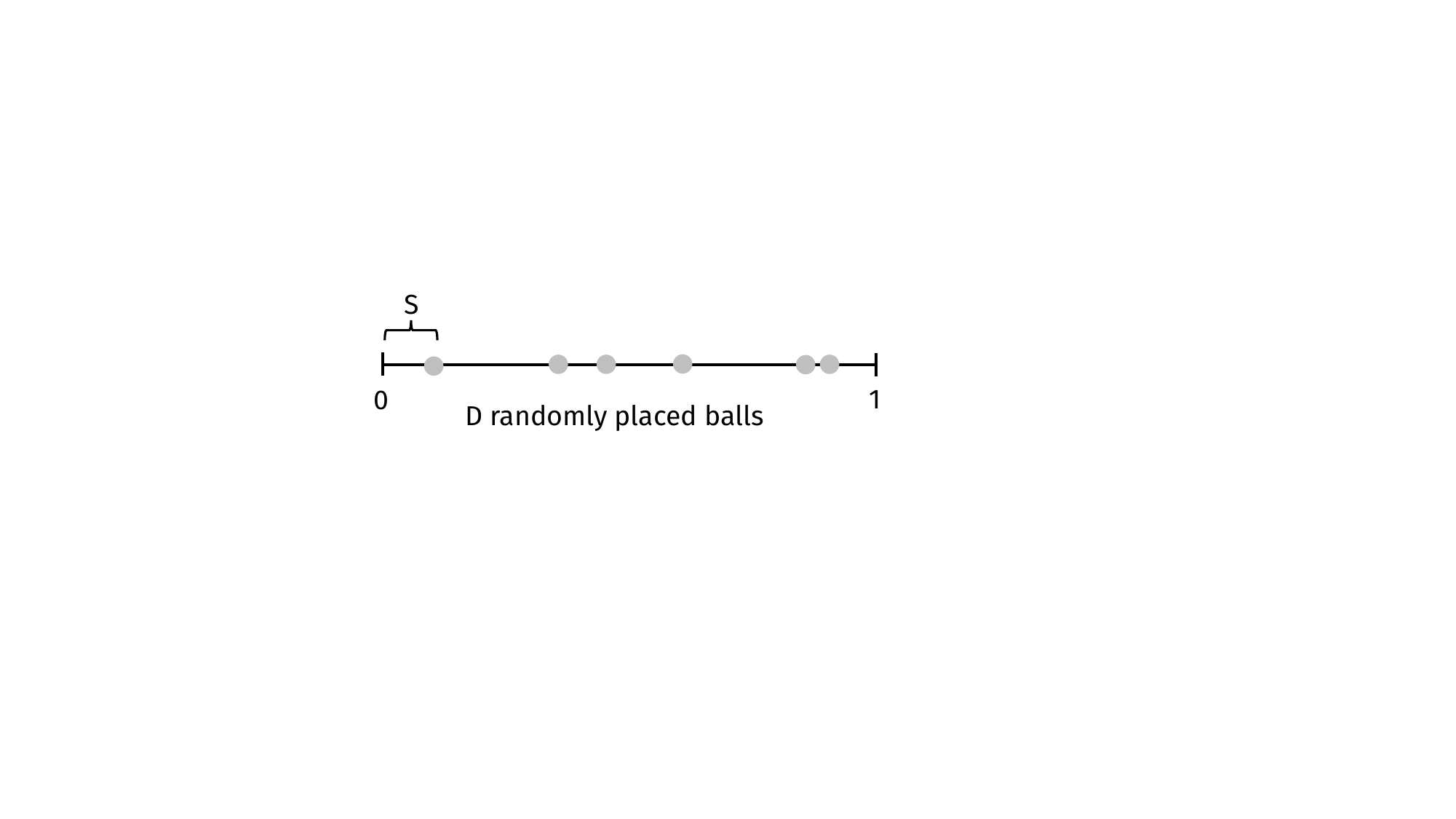

S

1
0
D randomly placed balls